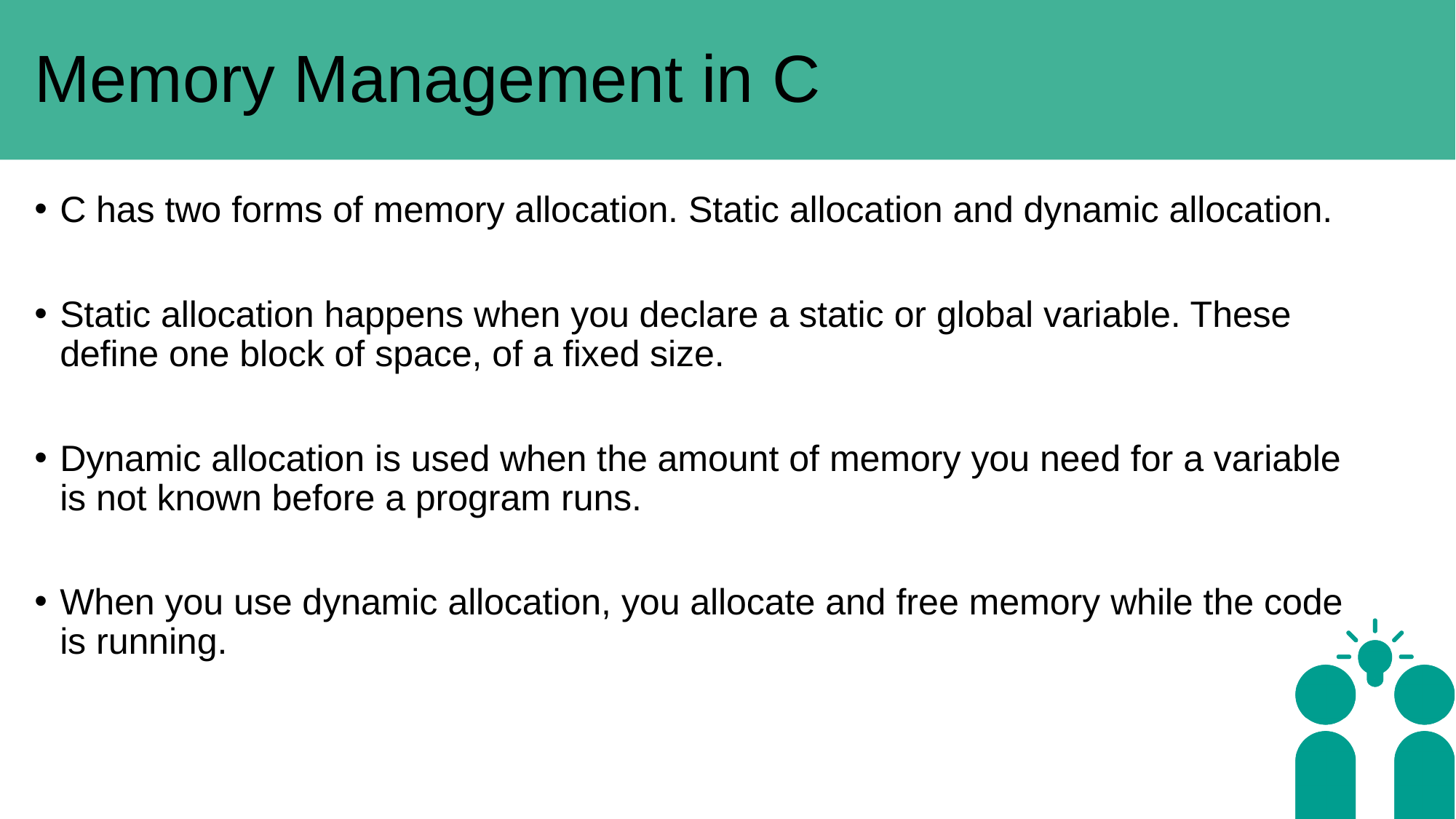

# Memory Management in C
C has two forms of memory allocation. Static allocation and dynamic allocation.

Static allocation happens when you declare a static or global variable. These define one block of space, of a fixed size.

Dynamic allocation is used when the amount of memory you need for a variable is not known before a program runs.

When you use dynamic allocation, you allocate and free memory while the code is running.